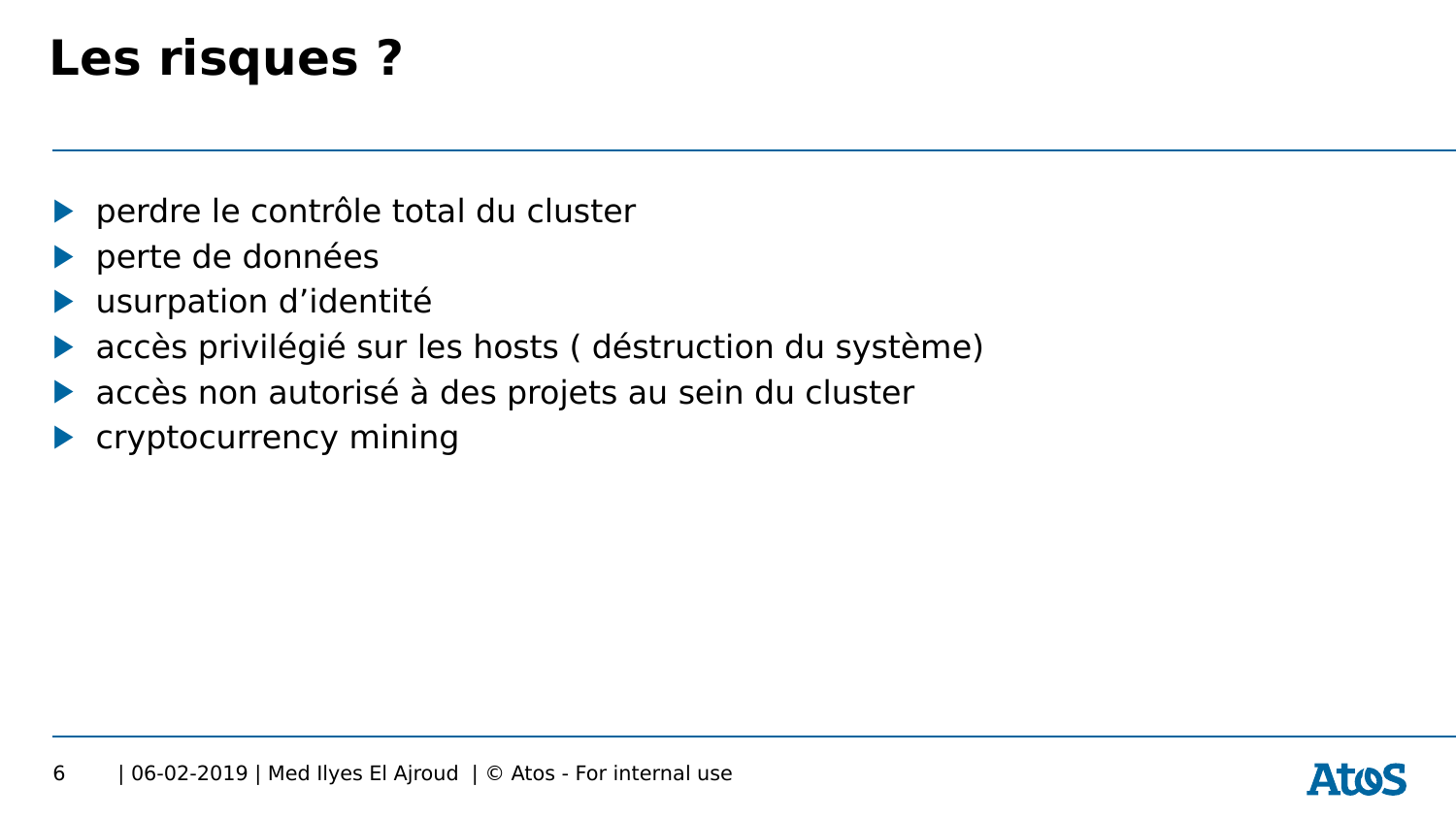

# Les risques ?
perdre le contrôle total du cluster
perte de données
usurpation d’identité
accès privilégié sur les hosts ( déstruction du système)
accès non autorisé à des projets au sein du cluster
cryptocurrency mining

6